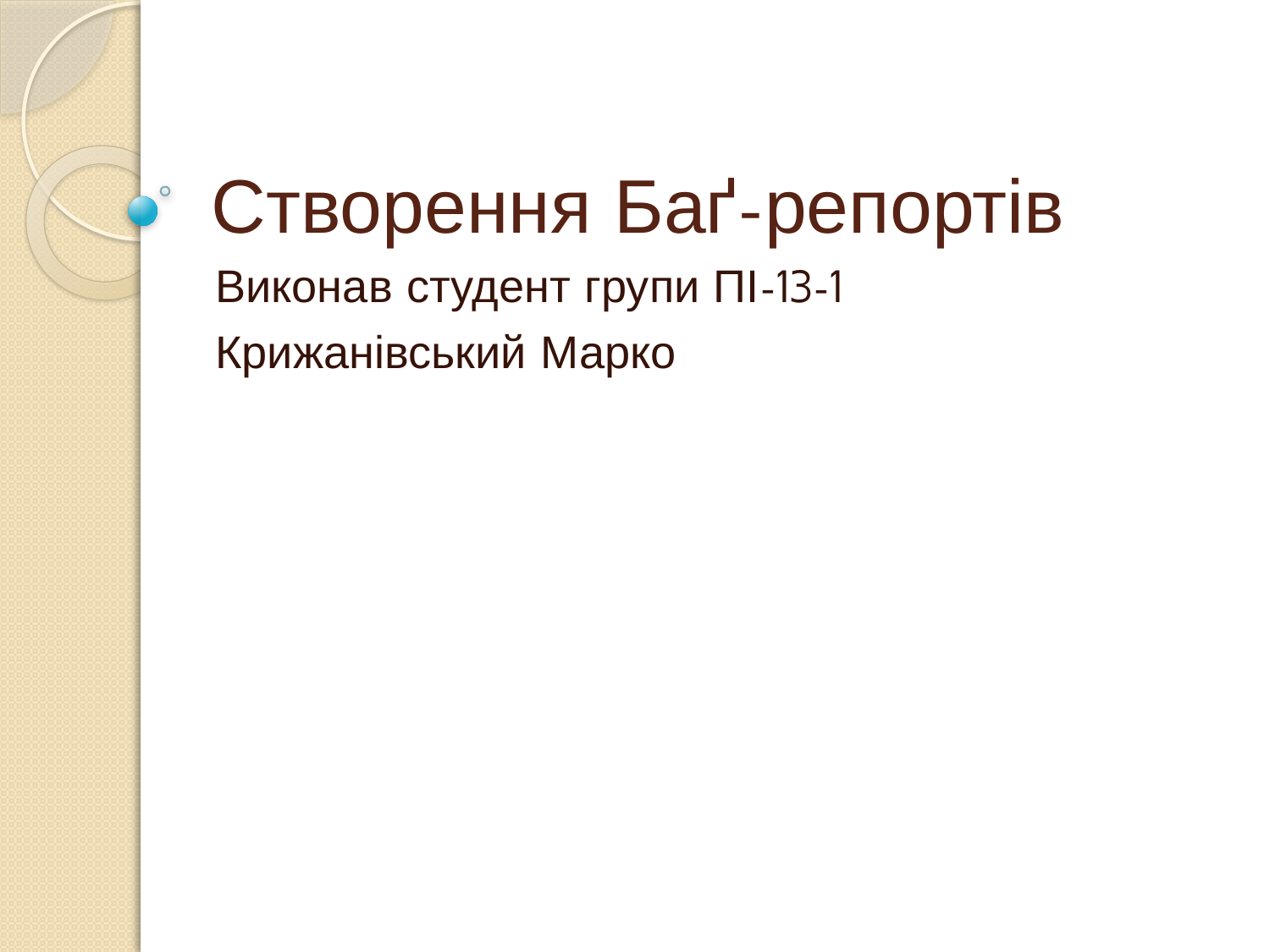

# Створення Баґ-репортів
Виконав студент групи ПІ-13-1
Крижанівський Марко